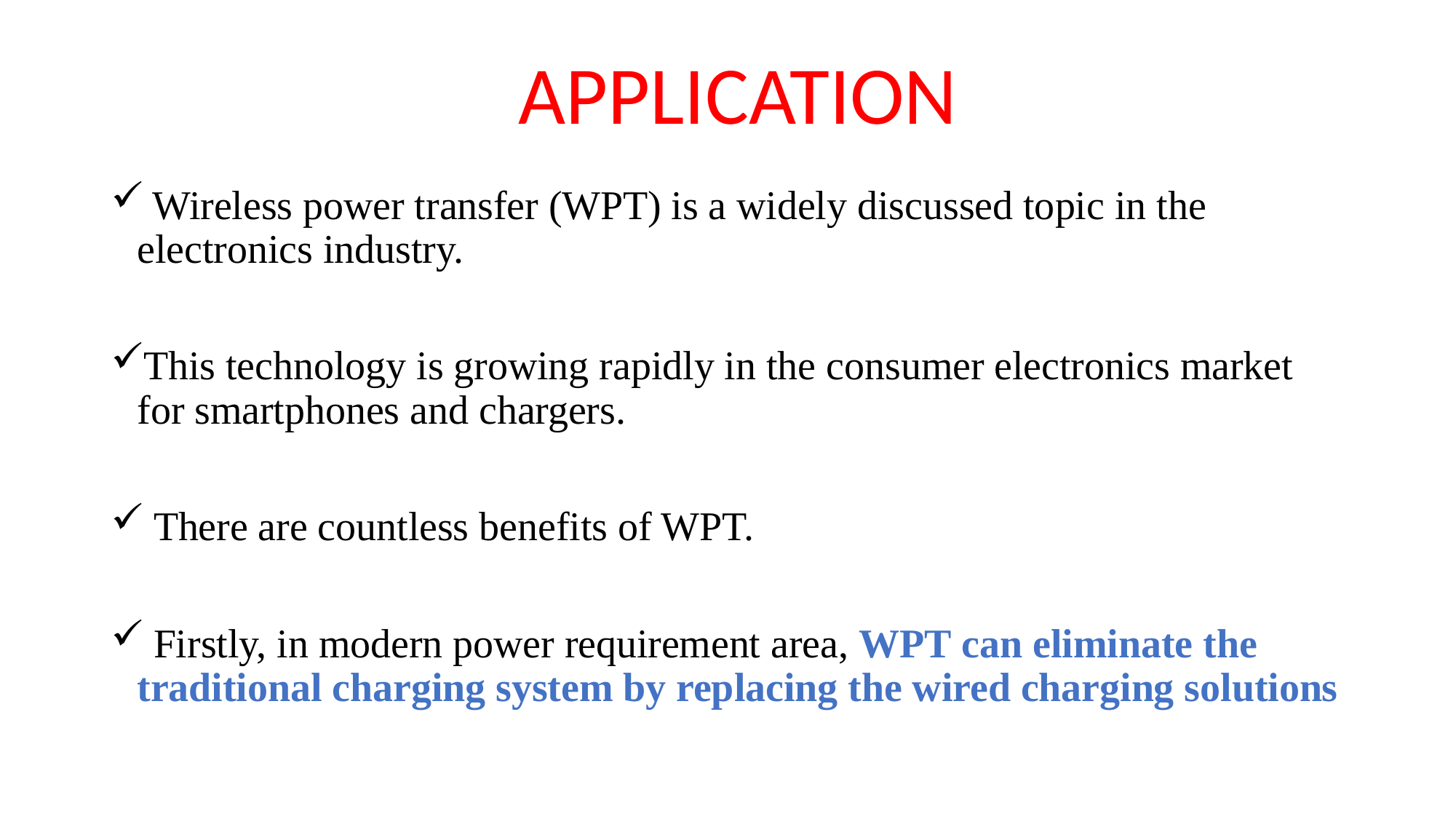

# APPLICATION
 Wireless power transfer (WPT) is a widely discussed topic in the electronics industry.

This technology is growing rapidly in the consumer electronics market for smartphones and chargers.

 There are countless benefits of WPT.

 Firstly, in modern power requirement area, WPT can eliminate the traditional charging system by replacing the wired charging solutions